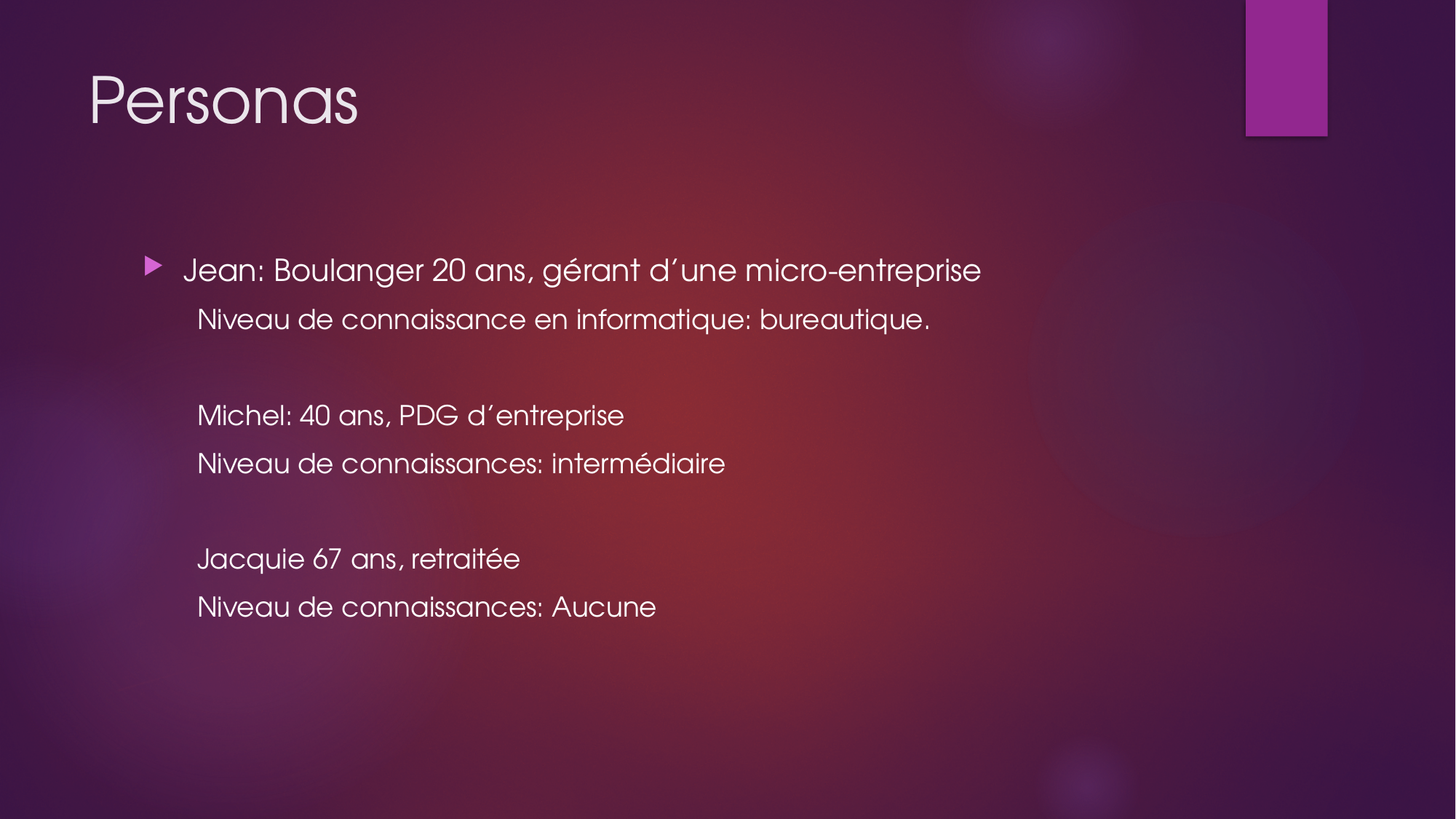

# Personas
Jean: Boulanger 20 ans, gérant d’une micro-entreprise
Niveau de connaissance en informatique: bureautique.

Michel: 40 ans, PDG d’entreprise
Niveau de connaissances: intermédiaire

Jacquie 67 ans, retraitée
Niveau de connaissances: Aucune